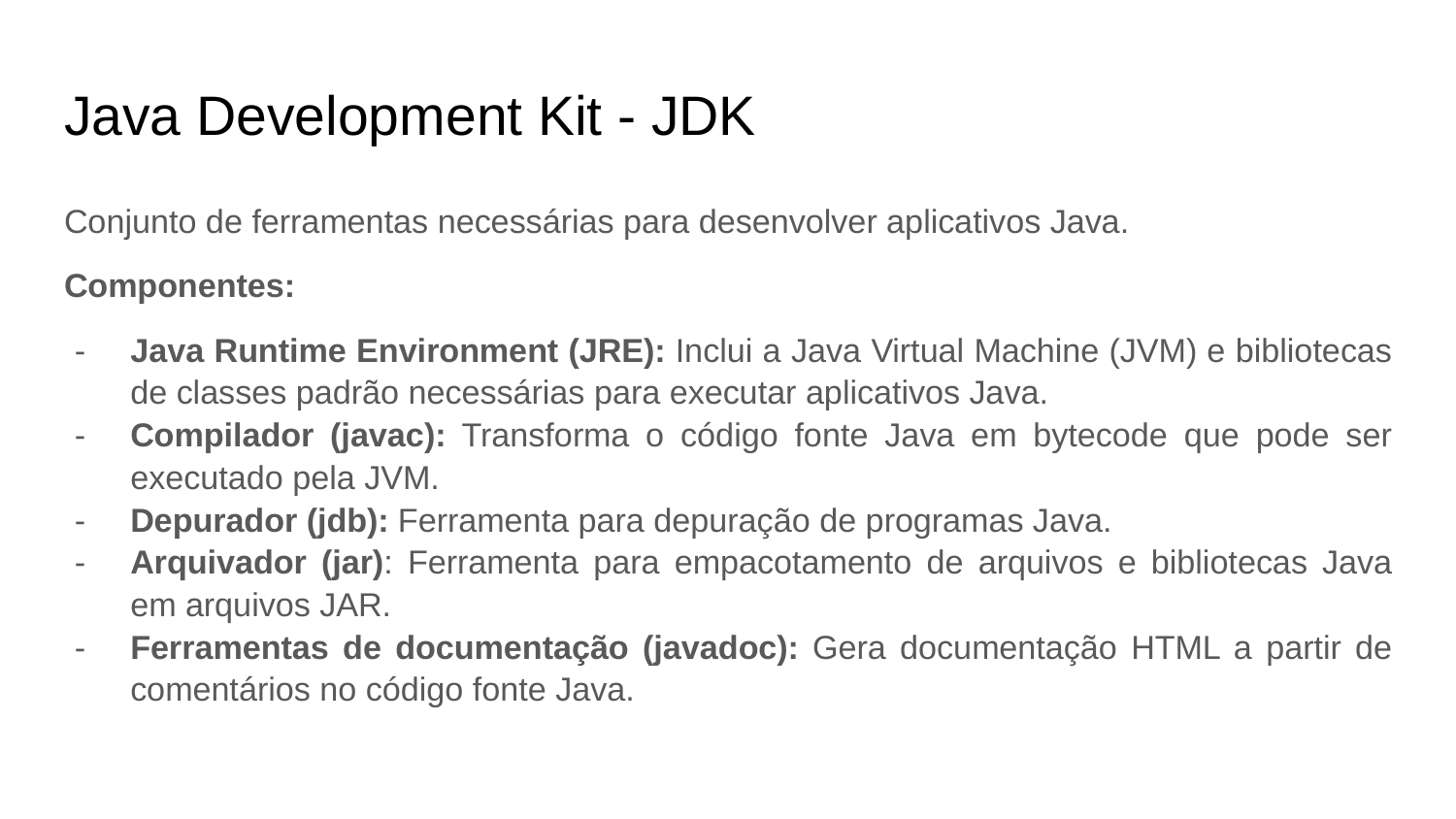

# Java Development Kit - JDK
Conjunto de ferramentas necessárias para desenvolver aplicativos Java.
Componentes:
Java Runtime Environment (JRE): Inclui a Java Virtual Machine (JVM) e bibliotecas de classes padrão necessárias para executar aplicativos Java.
Compilador (javac): Transforma o código fonte Java em bytecode que pode ser executado pela JVM.
Depurador (jdb): Ferramenta para depuração de programas Java.
Arquivador (jar): Ferramenta para empacotamento de arquivos e bibliotecas Java em arquivos JAR.
Ferramentas de documentação (javadoc): Gera documentação HTML a partir de comentários no código fonte Java.